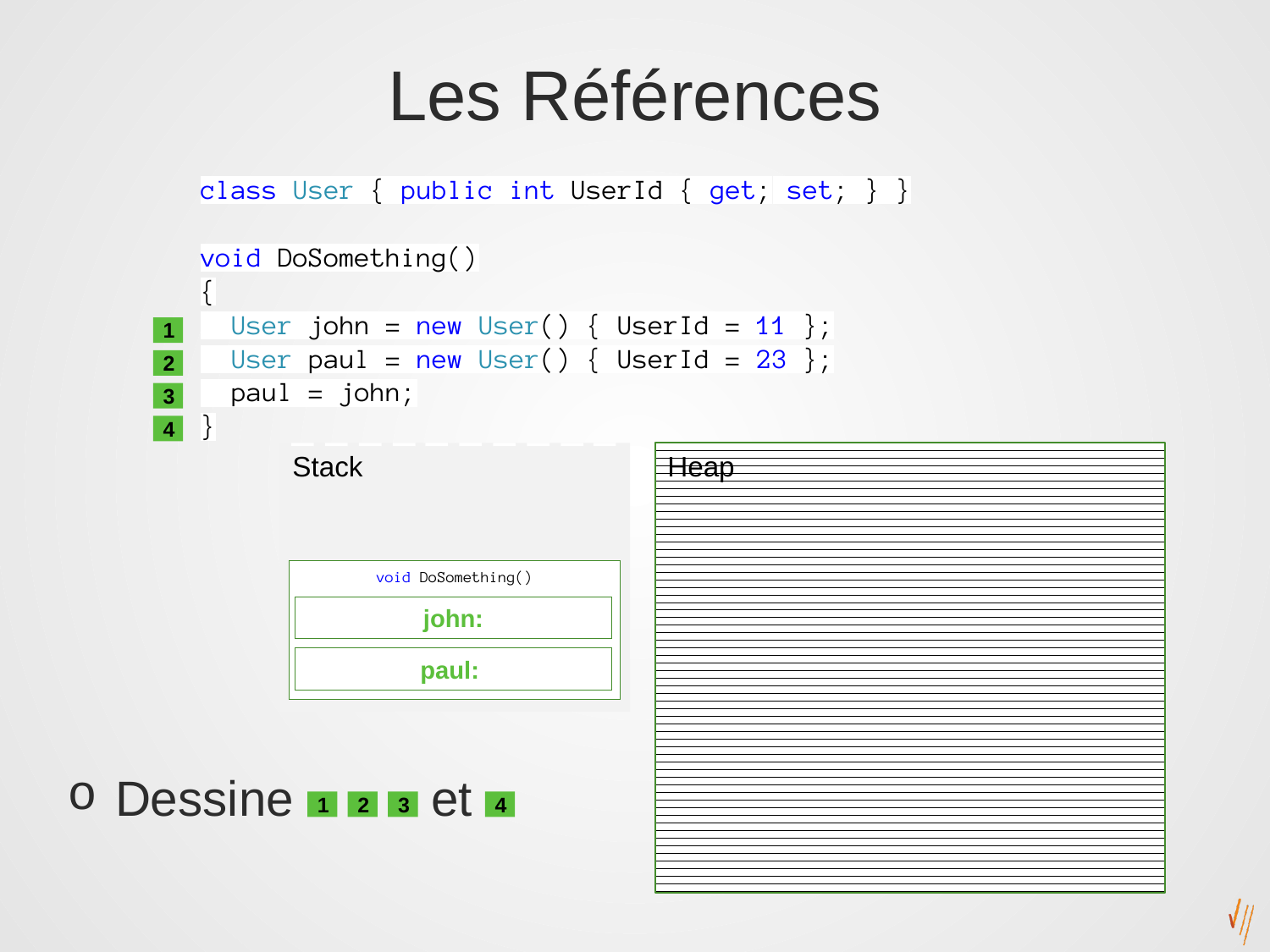

# Les Références
class User { public int UserId { get; set; } }

void DoSomething()
{
  User john = new User() { UserId = 11 };
  User paul = new User() { UserId = 23 };
  paul = john;
}
1
2
3
4
Stack

Heap
void DoSomething()
john:
paul:
Dessine          et
2
3
4
1